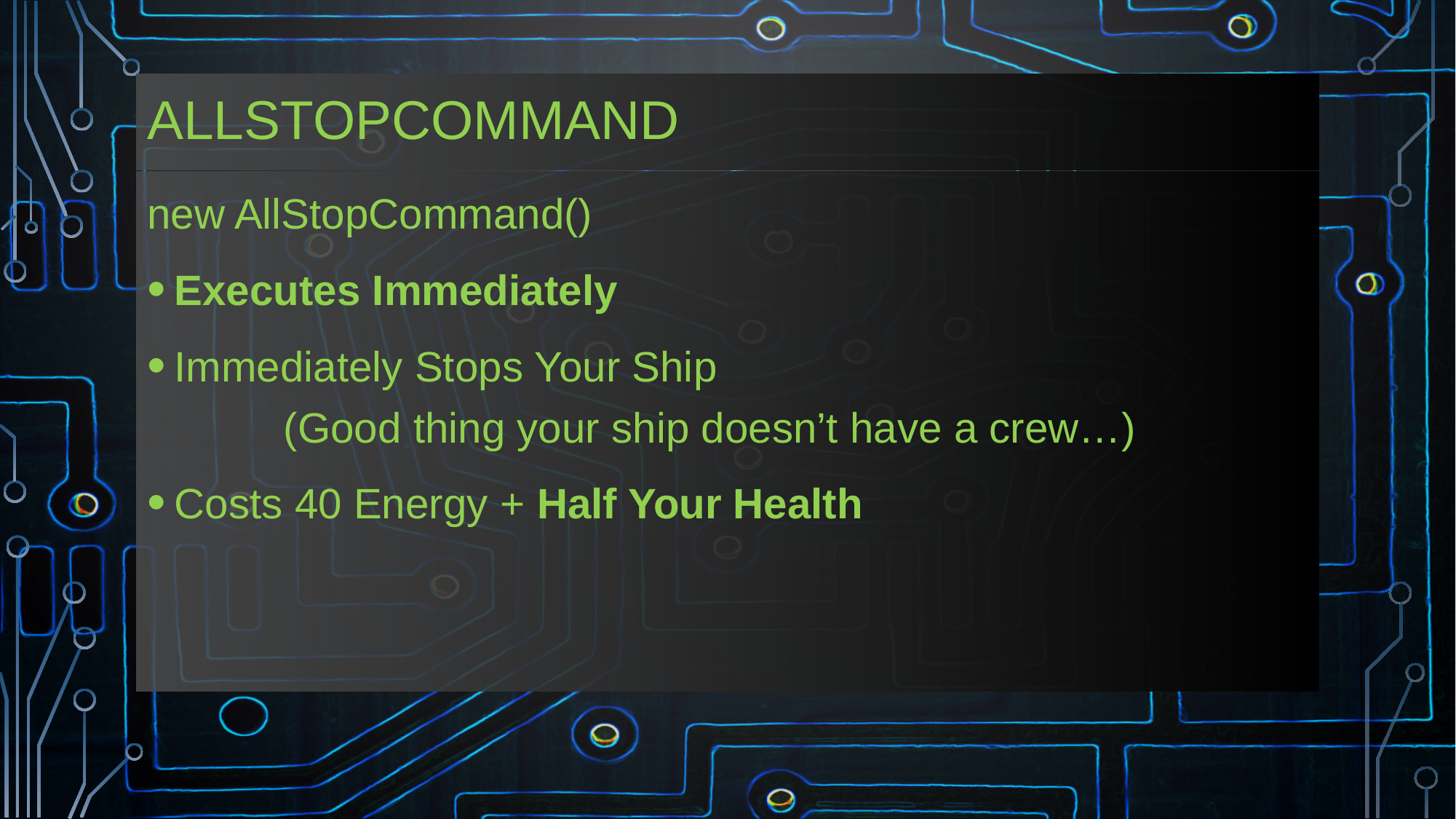

# AllStopCommand
new AllStopCommand()
Executes Immediately
Immediately Stops Your Ship
	(Good thing your ship doesn’t have a crew…)
Costs 40 Energy + Half Your Health